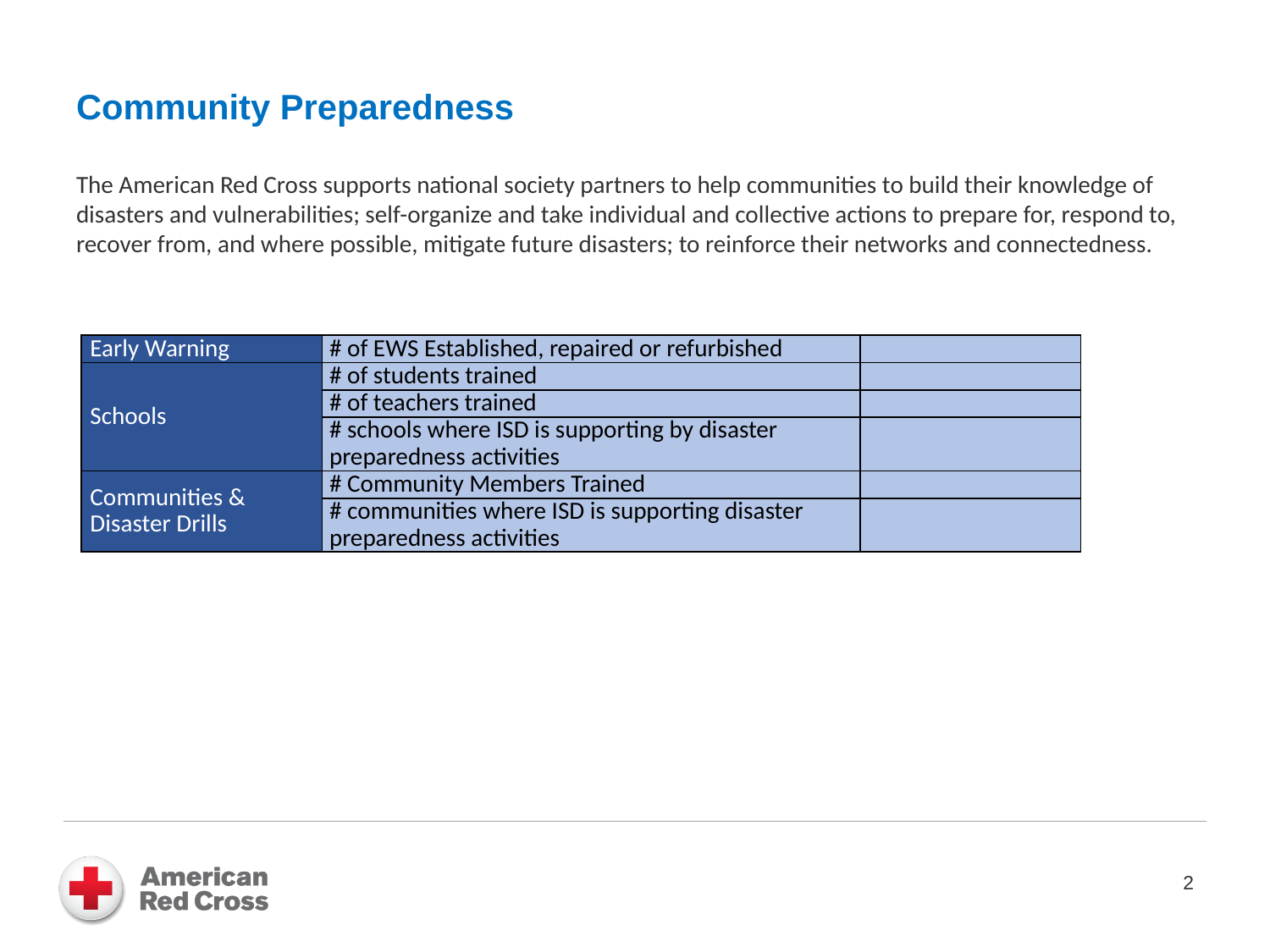

# Community Preparedness The American Red Cross supports national society partners to help communities to build their knowledge of disasters and vulnerabilities; self-organize and take individual and collective actions to prepare for, respond to, recover from, and where possible, mitigate future disasters; to reinforce their networks and connectedness.
| Early Warning | # of EWS Established, repaired or refurbished |  |
| --- | --- | --- |
| Schools | # of students trained |  |
|  | # of teachers trained |  |
|  | # schools where ISD is supporting by disaster preparedness activities |  |
| Communities & Disaster Drills | # Community Members Trained |  |
|  | # communities where ISD is supporting disaster preparedness activities |  |